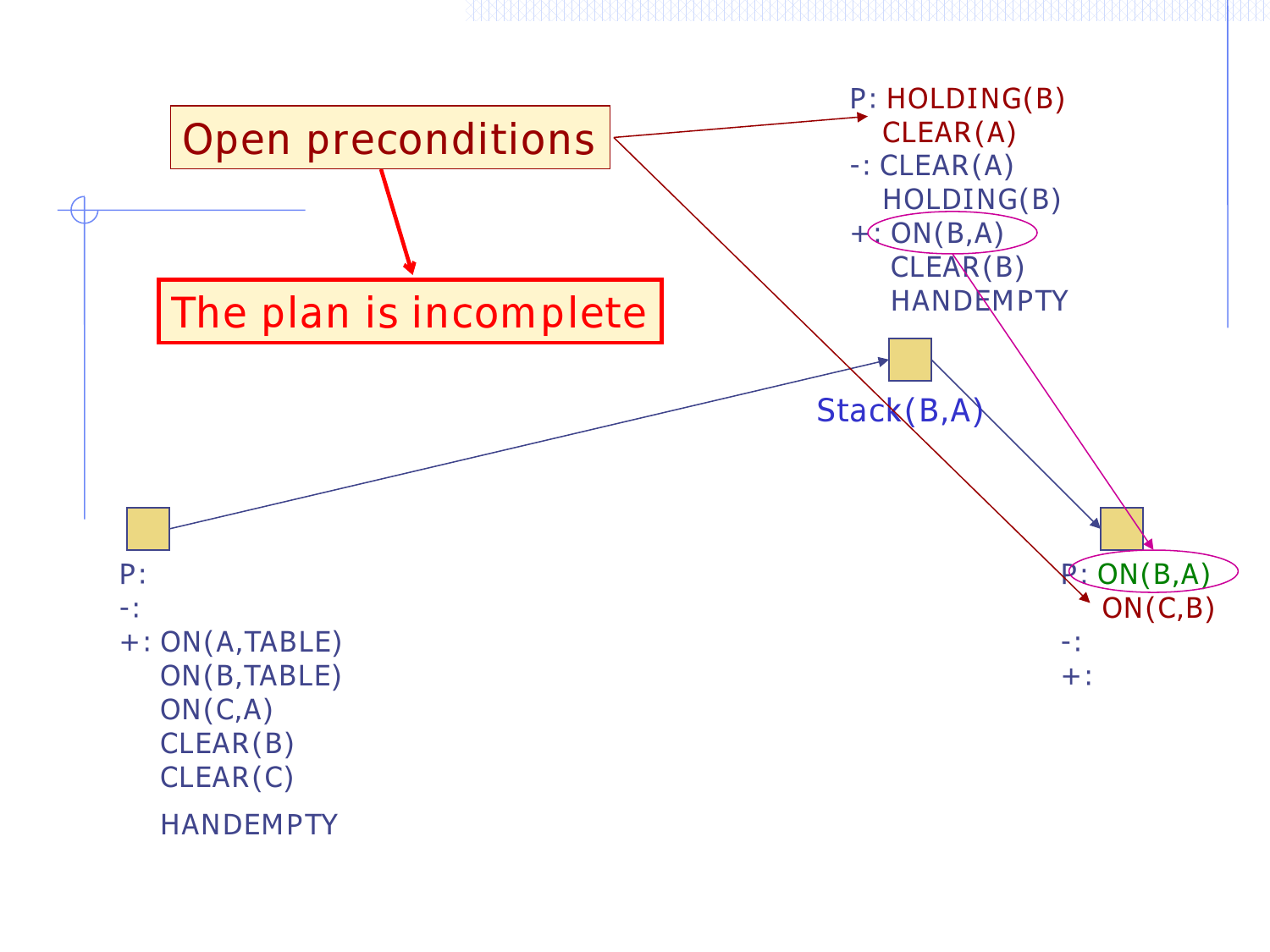

P: HOLDING(B)
    CLEAR(A)
-: CLEAR(A)
    HOLDING(B)
+: ON(B,A)
     CLEAR(B)
     HANDEMPTY
Open preconditions

The plan is incomplete

Stack(B,A)

P:
-:
+: ON(A,TABLE)
     ON(B,TABLE)
     ON(C,A)
     CLEAR(B)
     CLEAR(C)
     HANDEMPTY
P: ON(B,A)
     ON(C,B)
-:
+: